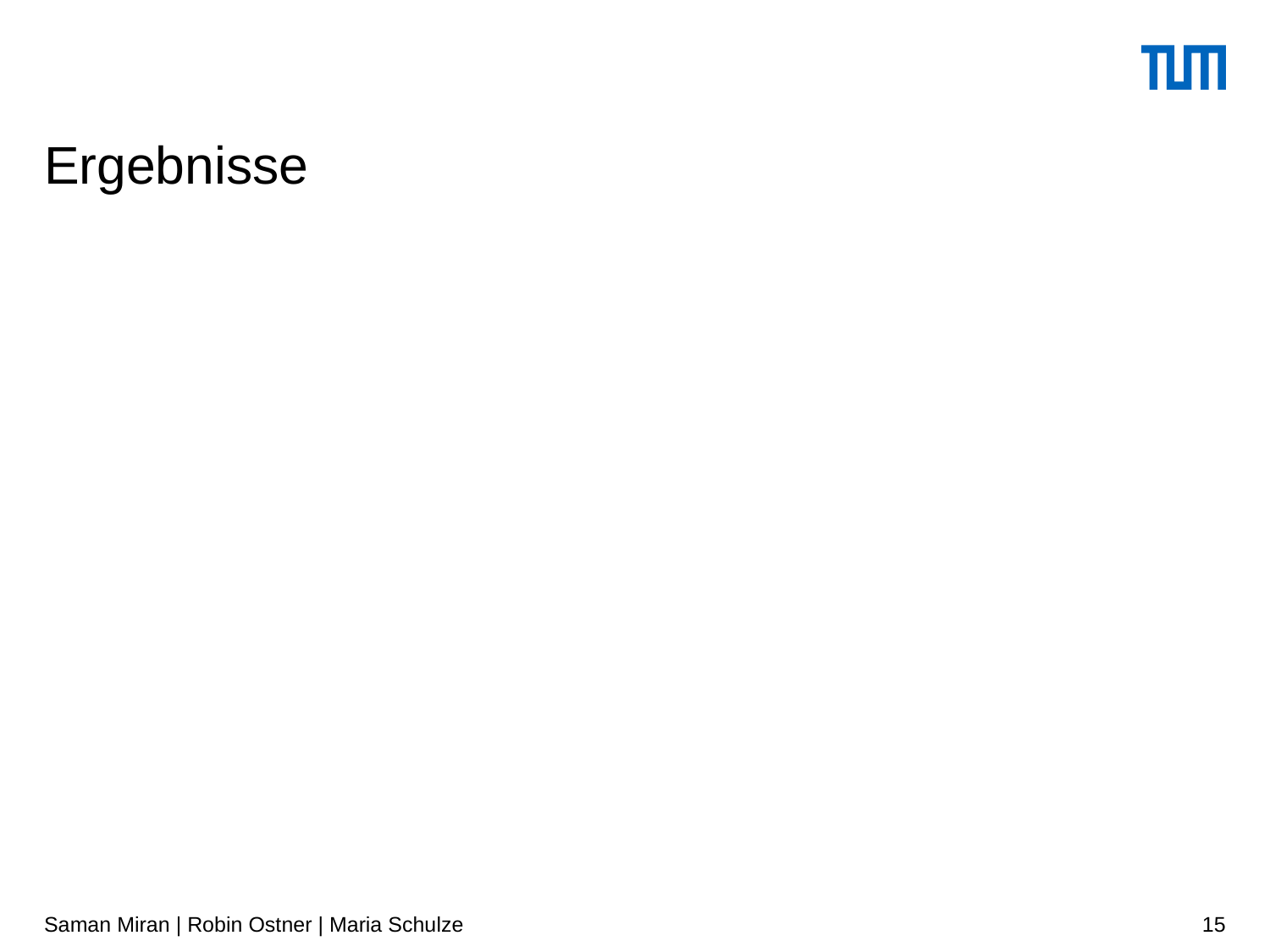

# Ergebnisse
Saman Miran | Robin Ostner | Maria Schulze
15